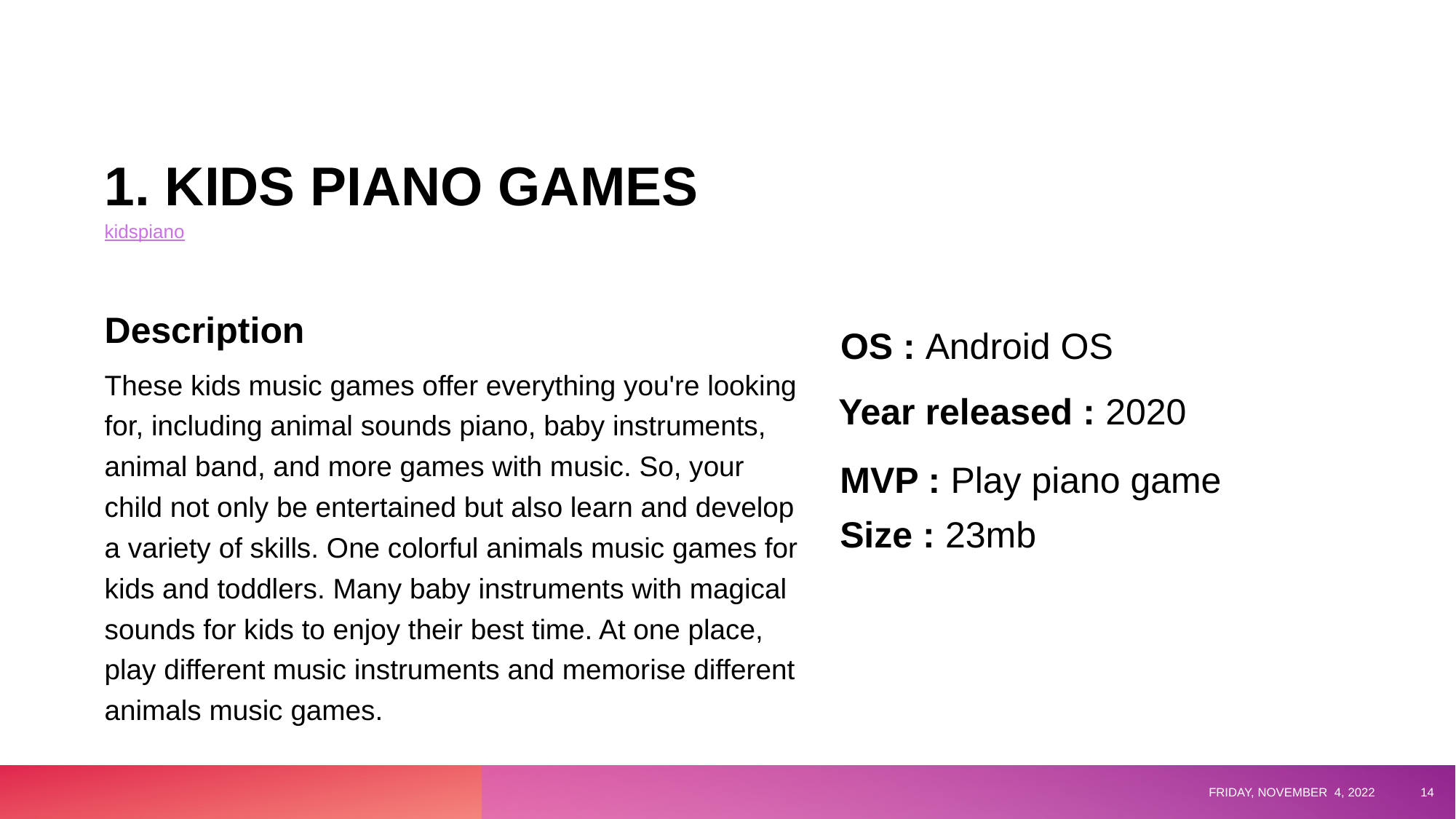

# KIDS PIANO GAMES
kidspiano
Description
OS : Android OS
These kids music games offer everything you're looking for, including animal sounds piano, baby instruments, animal band, and more games with music. So, your child not only be entertained but also learn and develop a variety of skills. One colorful animals music games for kids and toddlers. Many baby instruments with magical sounds for kids to enjoy their best time. At one place, play different music instruments and memorise different animals music games.
Year released : 2020
MVP : Play piano game
Size : 23mb
FRIDAY, NOVEMBER  4, 2022
14